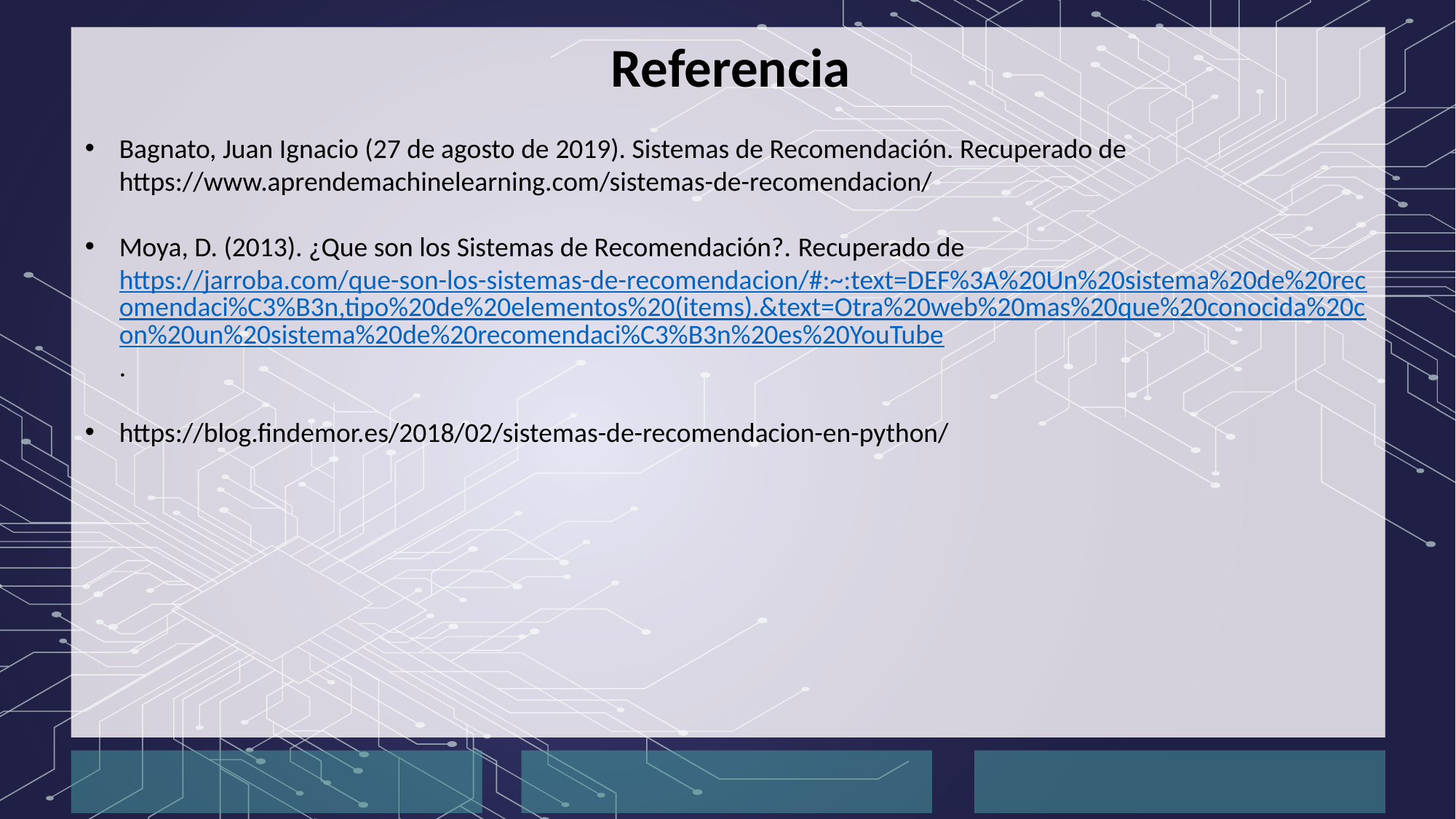

Referencia

Bagnato, Juan Ignacio (27 de agosto de 2019). Sistemas de Recomendación. Recuperado de https://www.aprendemachinelearning.com/sistemas-de-recomendacion/

Moya, D. (2013). ¿Que son los Sistemas de Recomendación?. Recuperado de https://jarroba.com/que-son-los-sistemas-de-recomendacion/#:~:text=DEF%3A%20Un%20sistema%20de%20recomendaci%C3%B3n,tipo%20de%20elementos%20(items).&text=Otra%20web%20mas%20que%20conocida%20con%20un%20sistema%20de%20recomendaci%C3%B3n%20es%20YouTube.

https://blog.findemor.es/2018/02/sistemas-de-recomendacion-en-python/